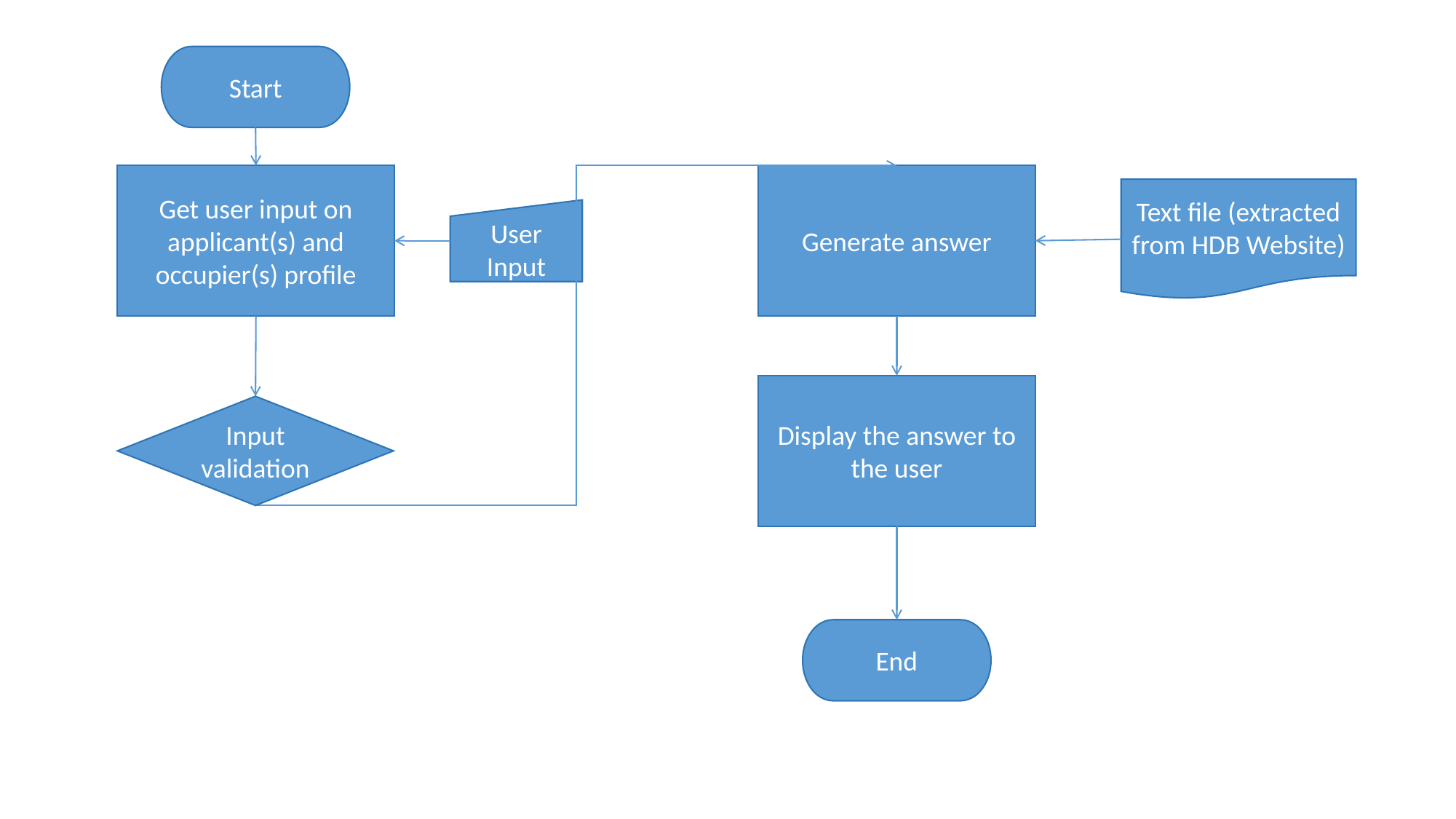

Start
Get user input on applicant(s) and occupier(s) profile
Generate answer
Text file (extracted from HDB Website)
User Input
Display the answer to the user
Input validation
End